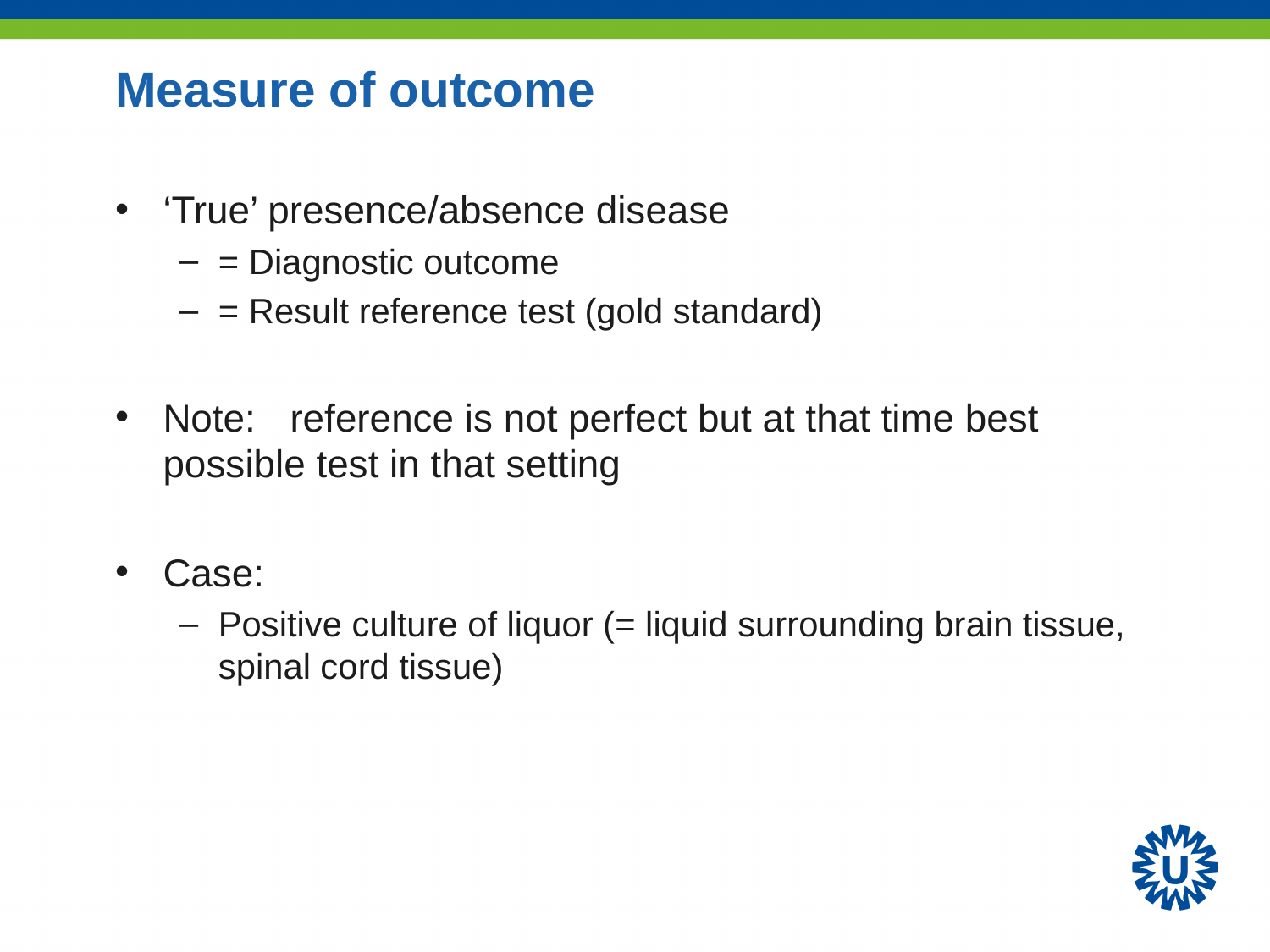

# Measure of outcome
‘True’ presence/absence disease
= Diagnostic outcome
= Result reference test (gold standard)

Note:	reference is not perfect but at that time best possible test in that setting

Case:
Positive culture of liquor (= liquid surrounding brain tissue, spinal cord tissue)